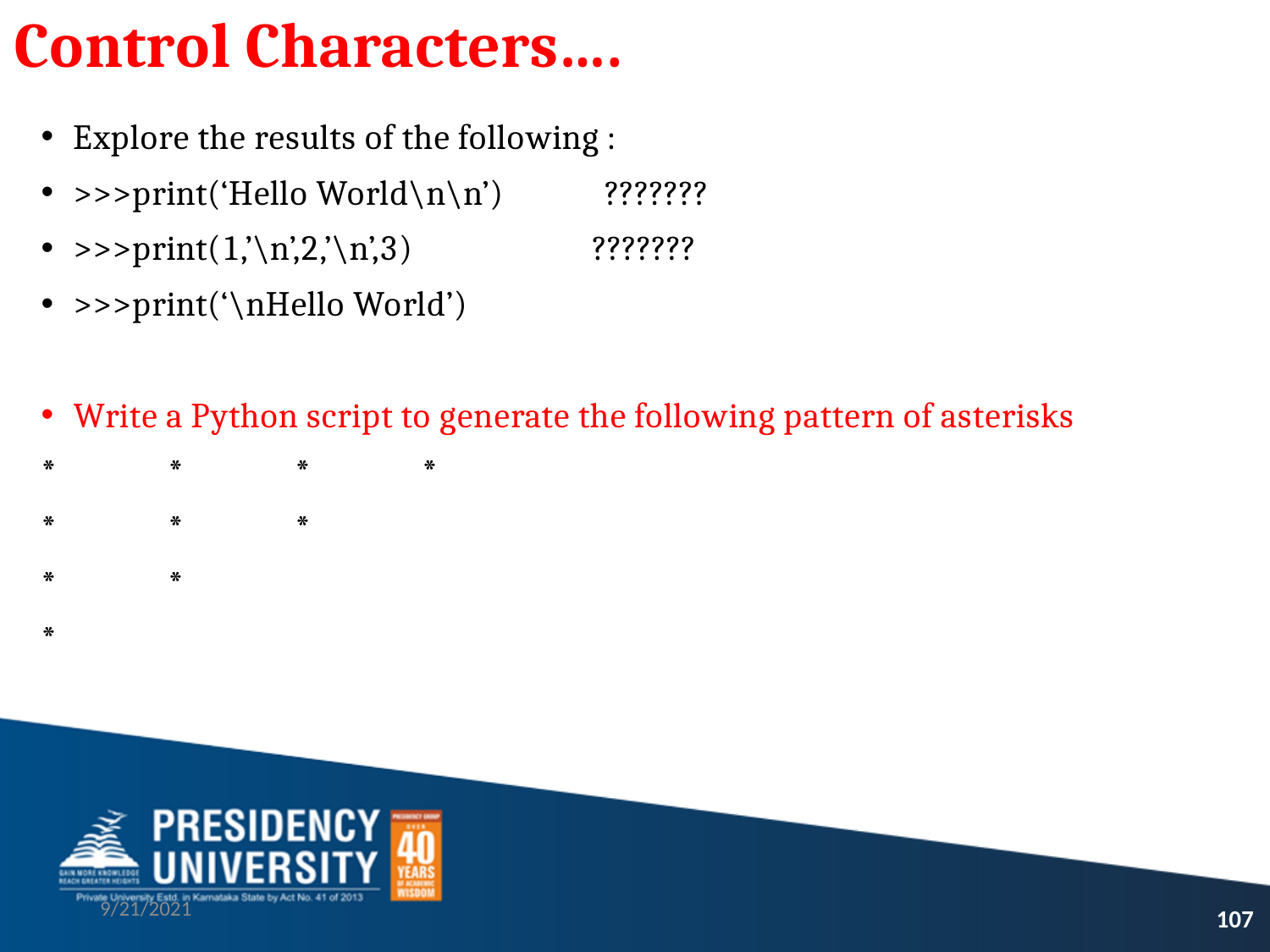

# Control Characters….
Explore the results of the following :
>>>print(‘Hello World\n\n’)             ???????
>>>print(1,’\n’,2,’\n’,3)                       ???????
>>>print(‘\nHello World’)

Write a Python script to generate the following pattern of asterisks
*	*	*	*
*	*	*
*	*
*

9/21/2021
107